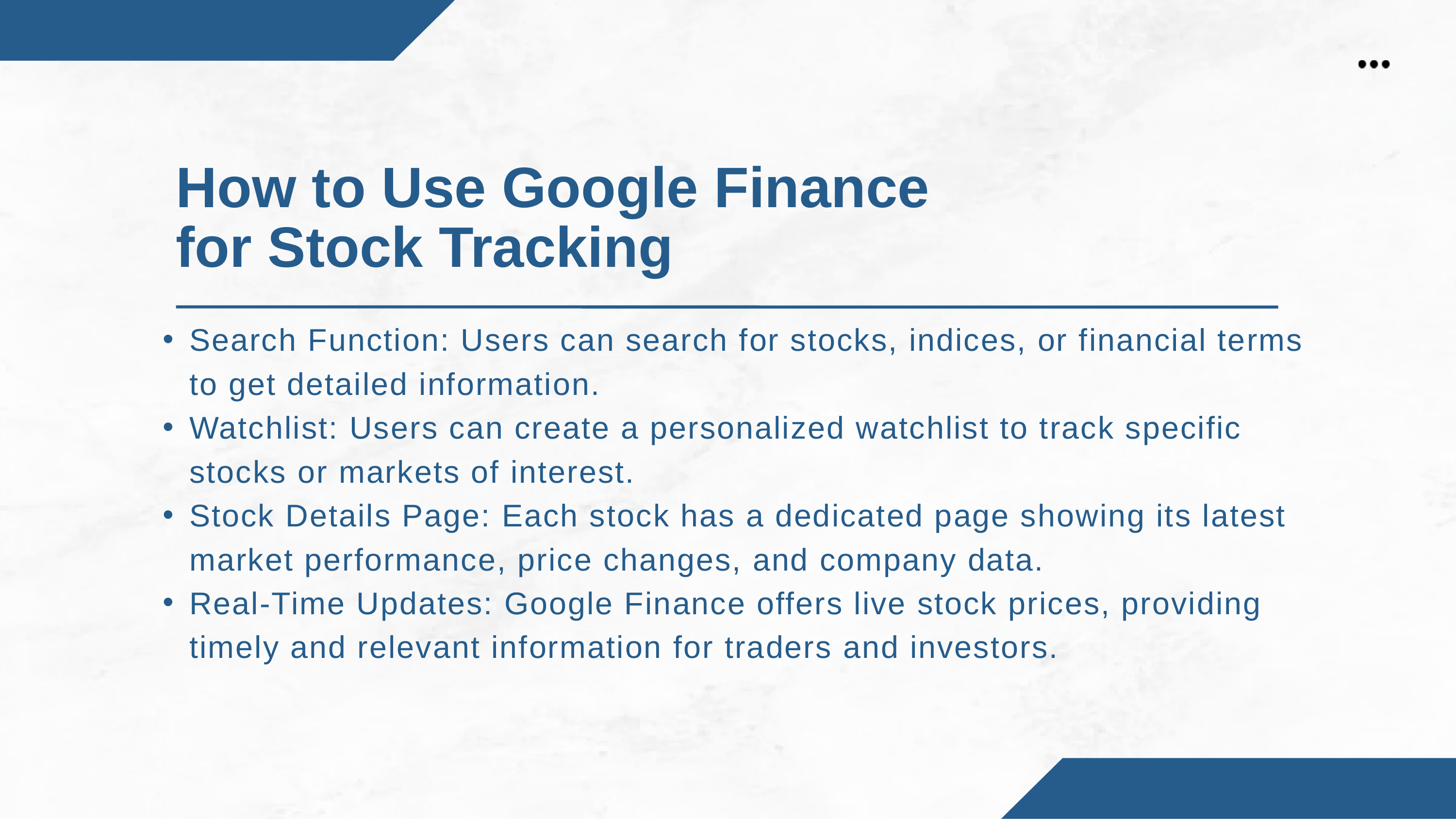

How to Use Google Finance for Stock Tracking

Search Function: Users can search for stocks, indices, or financial terms to get detailed information.
Watchlist: Users can create a personalized watchlist to track specific stocks or markets of interest.
Stock Details Page: Each stock has a dedicated page showing its latest market performance, price changes, and company data.
Real-Time Updates: Google Finance offers live stock prices, providing timely and relevant information for traders and investors.